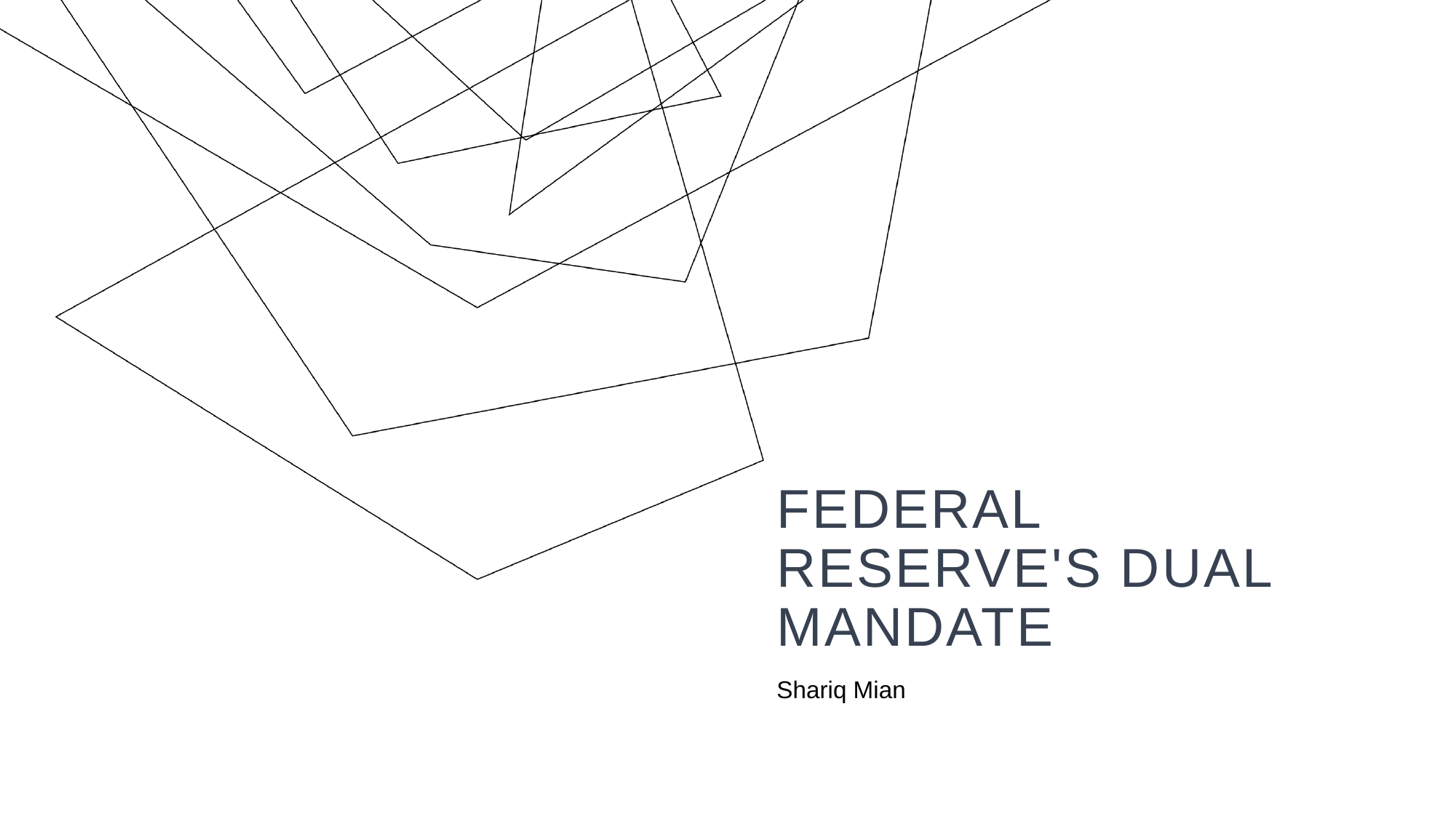

# Federal Reserve's dual mandate
Shariq Mian